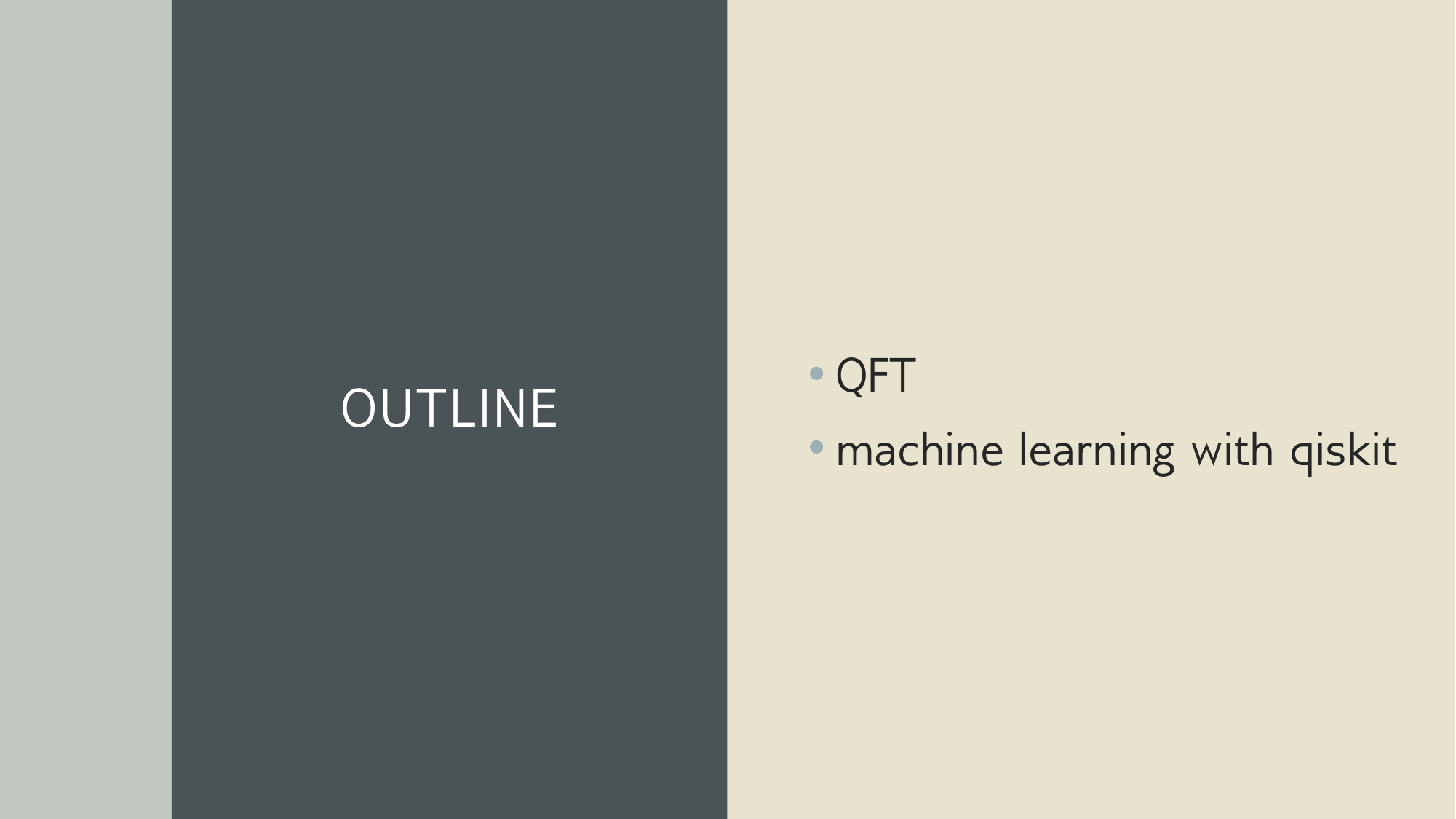

# outline
QFT
machine learning with qiskit